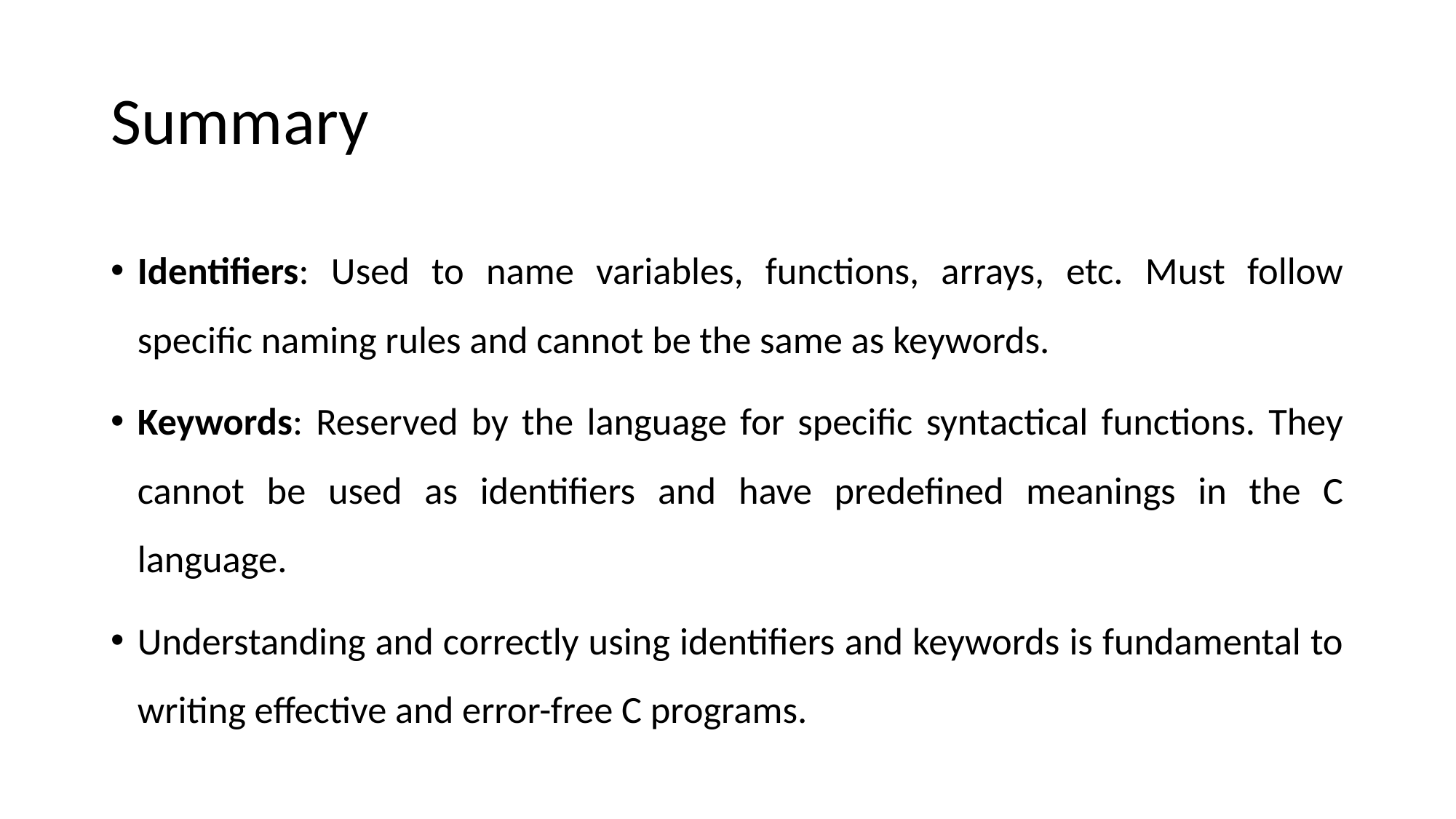

# Summary
Identifiers: Used to name variables, functions, arrays, etc. Must follow specific naming rules and cannot be the same as keywords.
Keywords: Reserved by the language for specific syntactical functions. They cannot be used as identifiers and have predefined meanings in the C language.
Understanding and correctly using identifiers and keywords is fundamental to writing effective and error-free C programs.